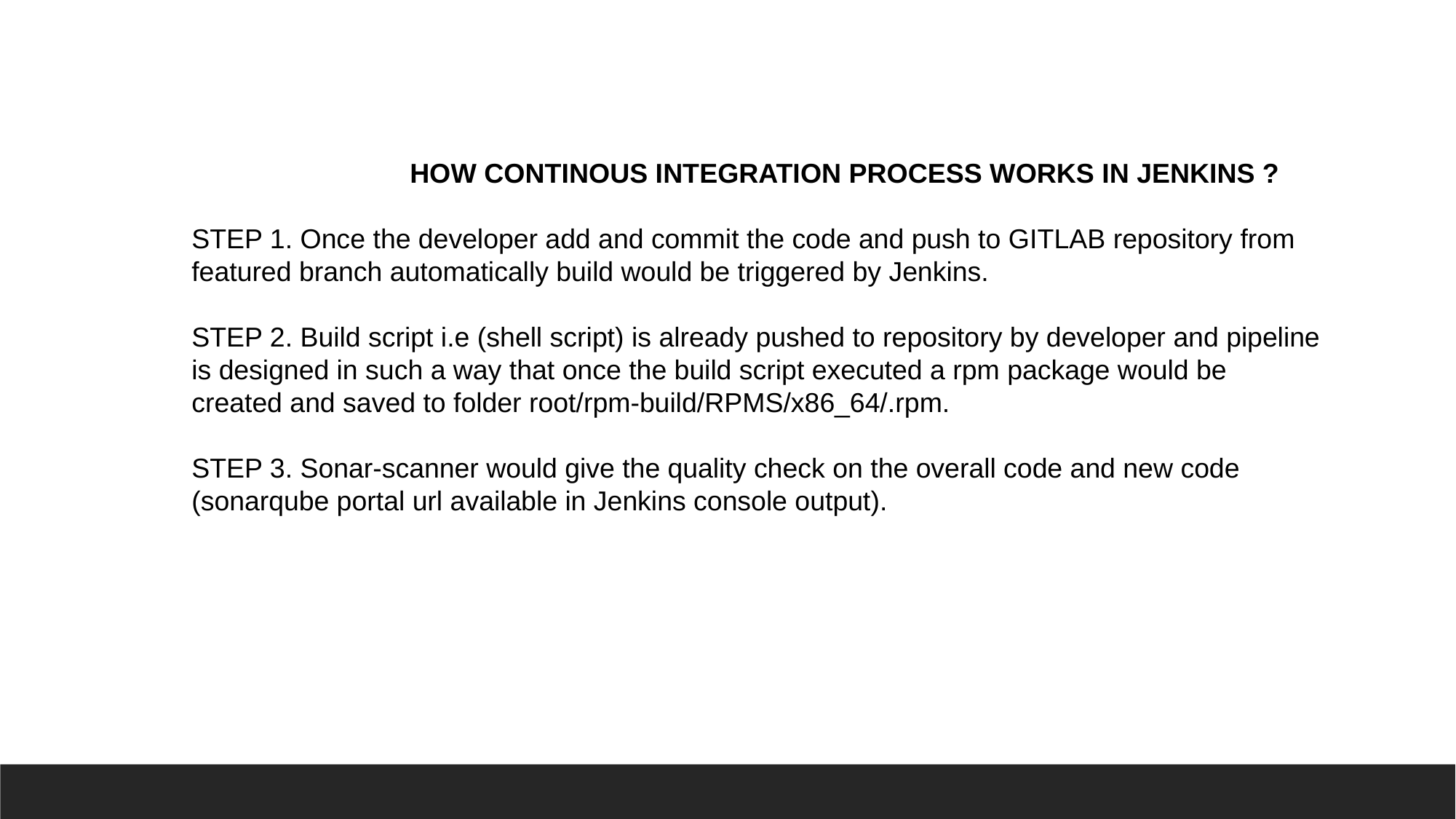

HOW CONTINOUS INTEGRATION PROCESS WORKS IN JENKINS ?

STEP 1. Once the developer add and commit the code and push to GITLAB repository from featured branch automatically build would be triggered by Jenkins.

STEP 2. Build script i.e (shell script) is already pushed to repository by developer and pipeline is designed in such a way that once the build script executed a rpm package would be created and saved to folder root/rpm-build/RPMS/x86_64/.rpm.

STEP 3. Sonar-scanner would give the quality check on the overall code and new code (sonarqube portal url available in Jenkins console output).